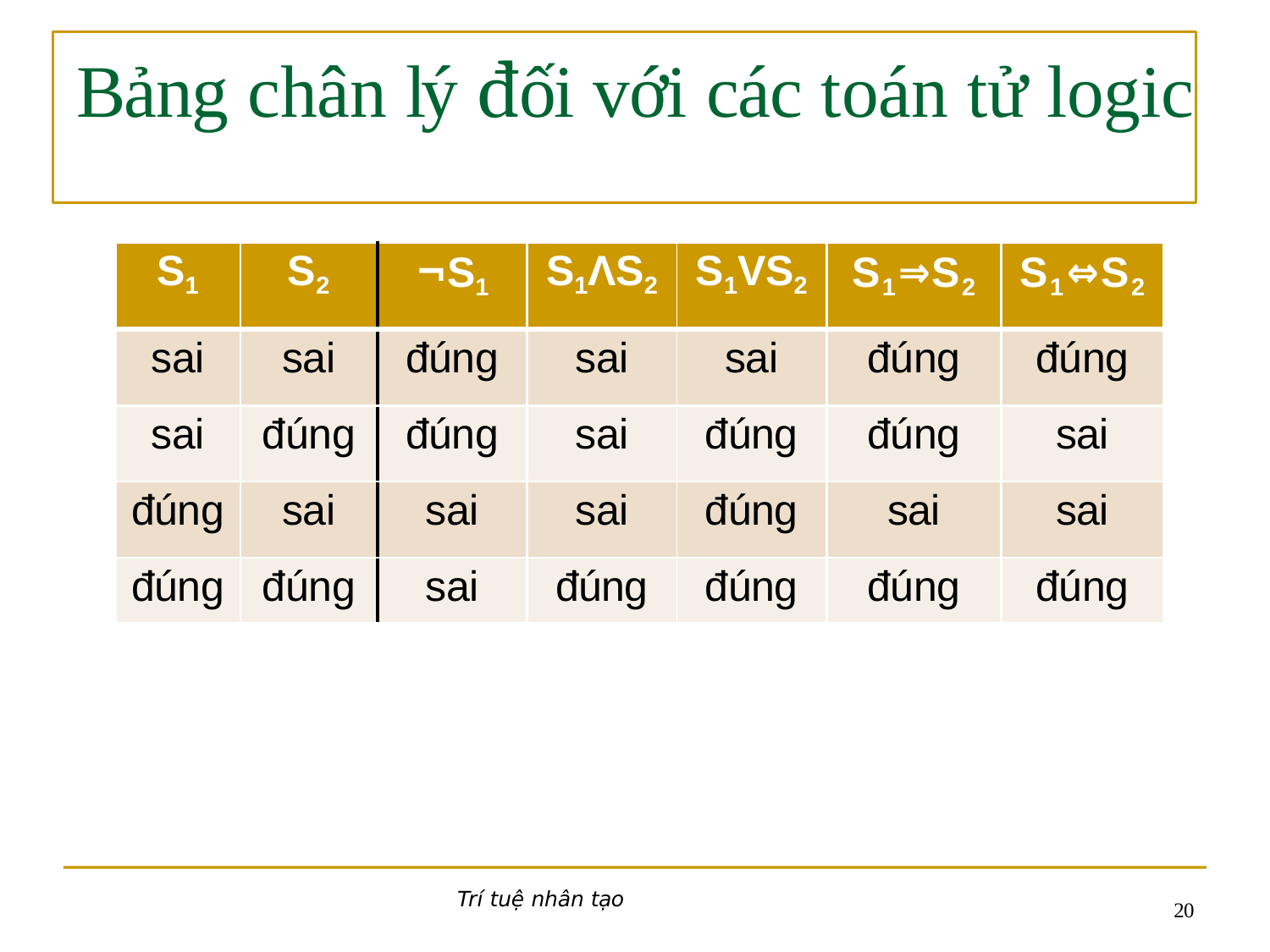

# Bảng chân lý đối với các toán tử logic
| S1 | S2 | ¬S1 | S1ΛS2 | S1VS2 | S1⇒S2 | S1⇔S2 |
| --- | --- | --- | --- | --- | --- | --- |
| sai | sai | đúng | sai | sai | đúng | đúng |
| sai | đúng | đúng | sai | đúng | đúng | sai |
| đúng | sai | sai | sai | đúng | sai | sai |
| đúng | đúng | sai | đúng | đúng | đúng | đúng |

Trí tuệ nhân tạo
20